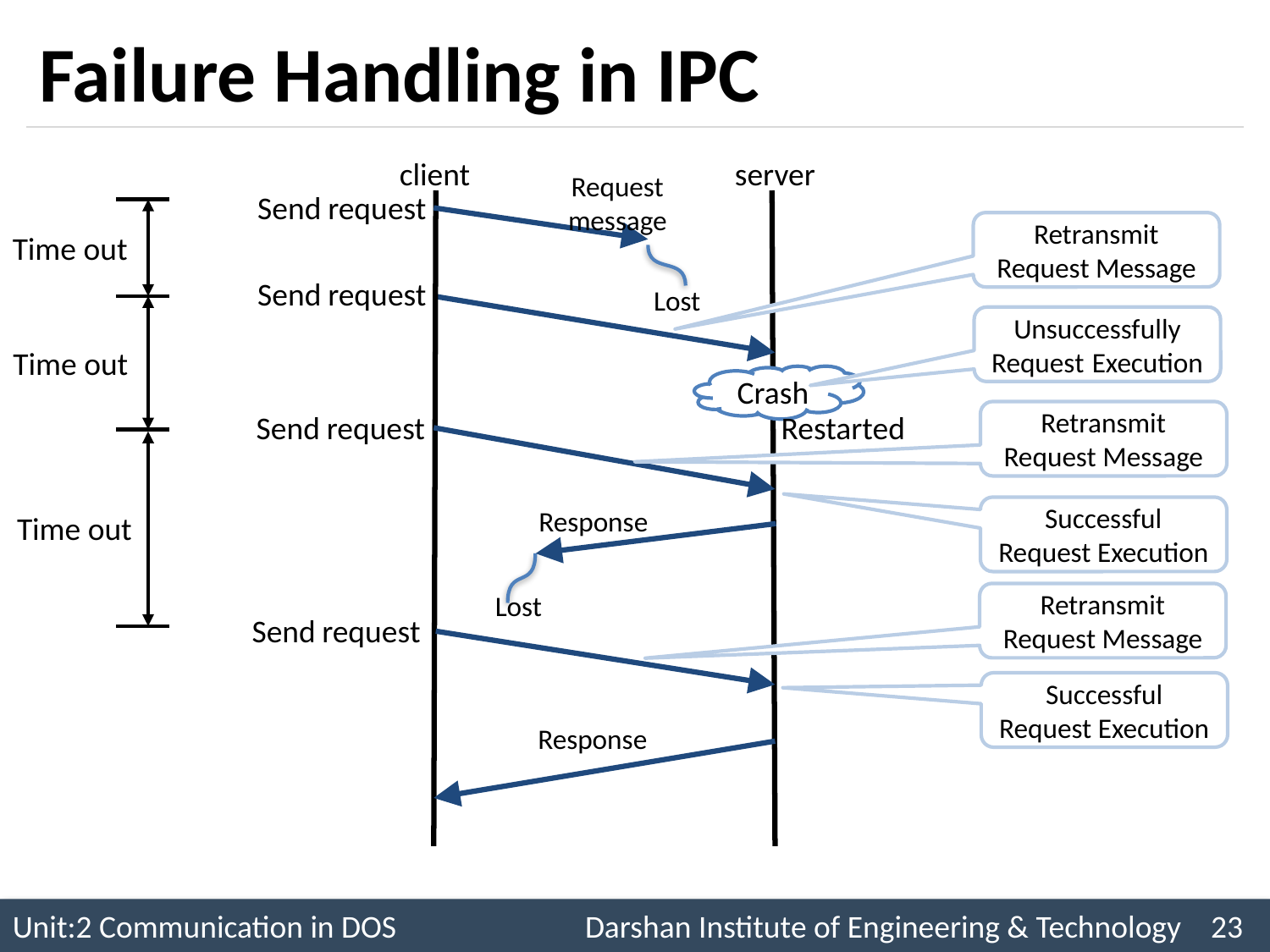

# Failure Handling in IPC
client
server
Request message
Send request

Retransmit Request Message
Time out
Send request
Lost

Unsuccessfully Request Execution
Time out
Crash
Retransmit Request Message
Restarted
Send request

Response
Successful Request Execution
Time out

Lost
Retransmit Request Message
Send request

Successful Request Execution
Response